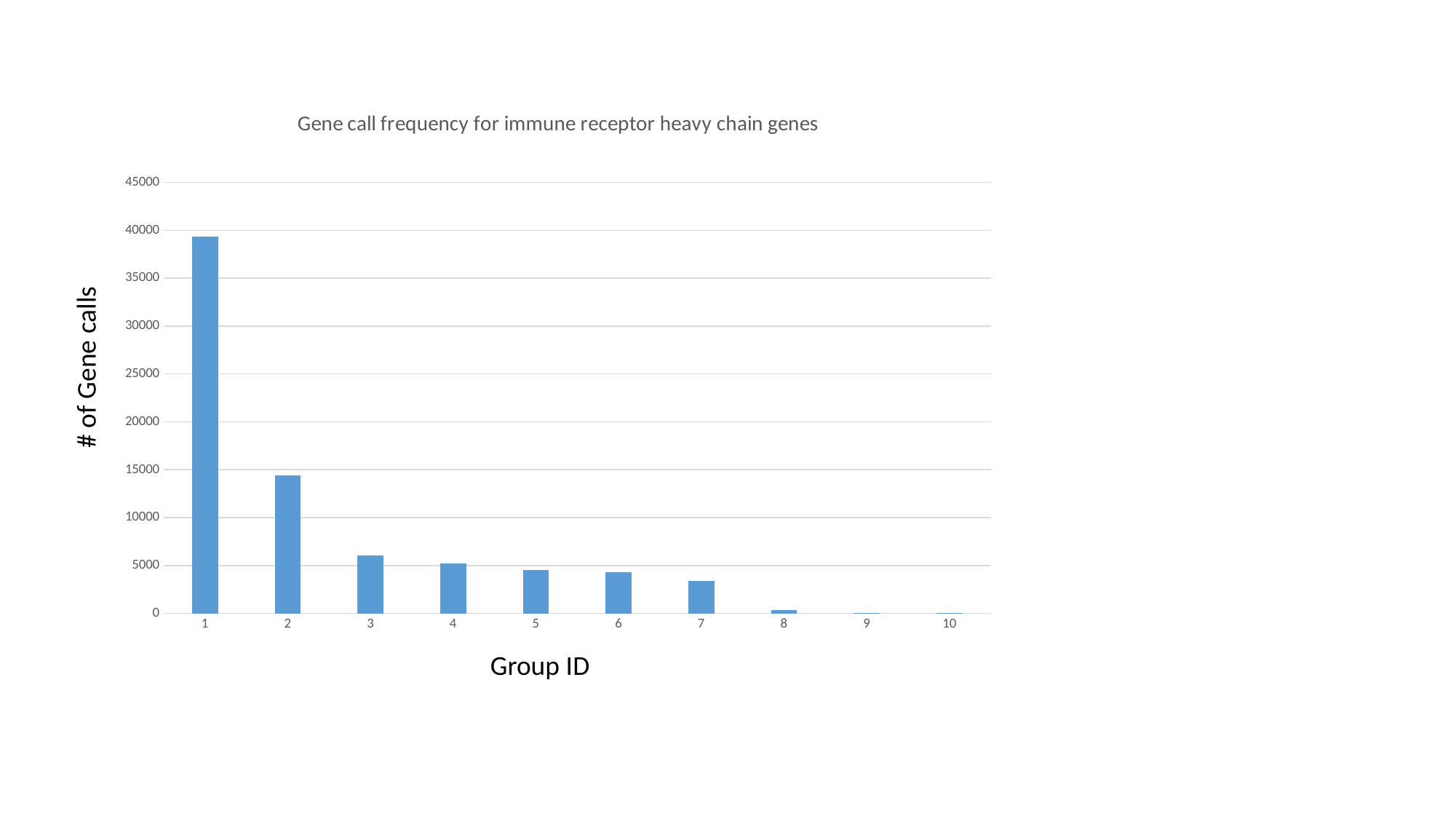

### Chart: Gene call frequency for immune receptor heavy chain genes

| Category |  |
|---|---|
# of Gene calls
Group ID